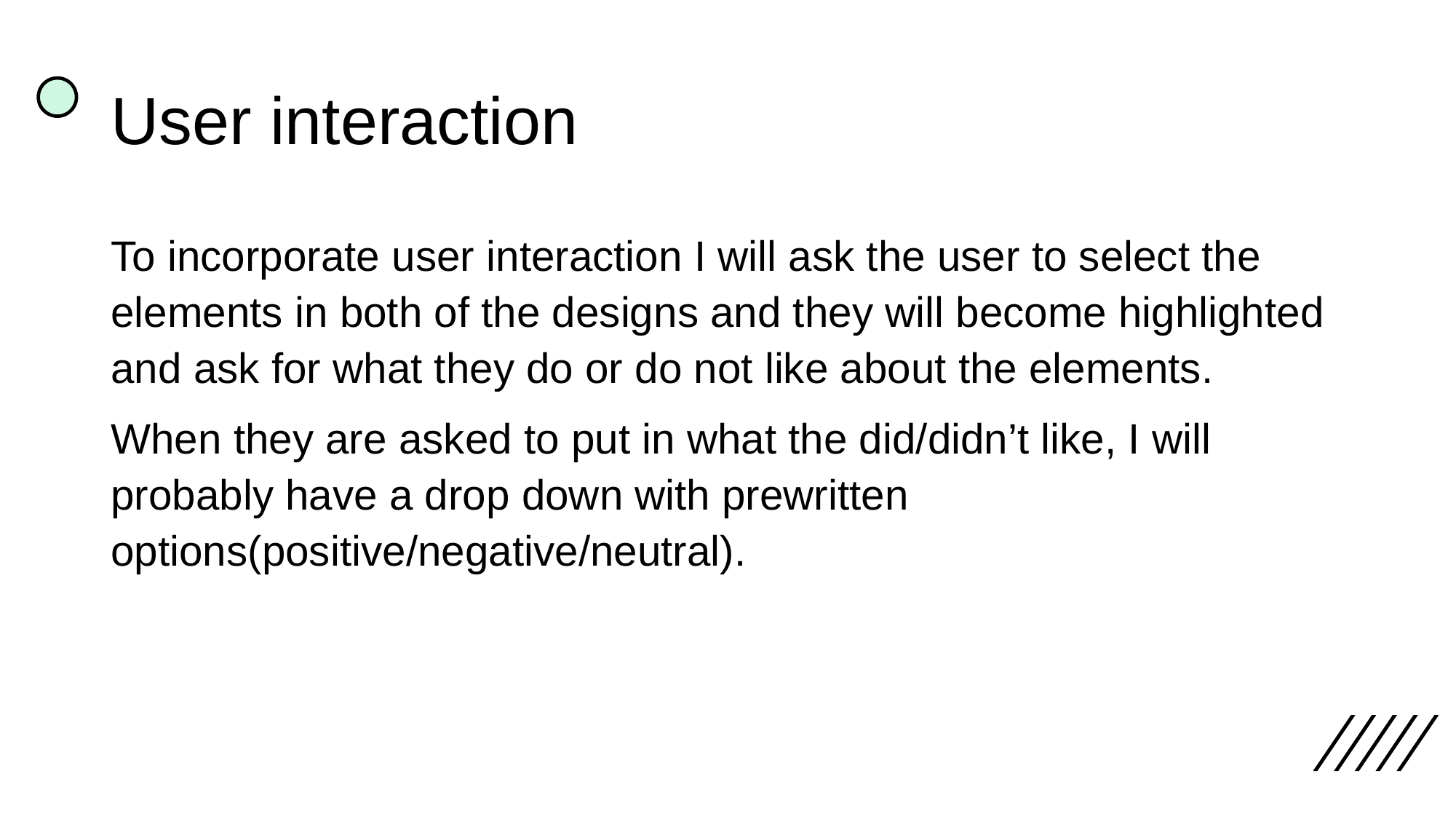

# User interaction
To incorporate user interaction I will ask the user to select the elements in both of the designs and they will become highlighted and ask for what they do or do not like about the elements.
When they are asked to put in what the did/didn’t like, I will probably have a drop down with prewritten options(positive/negative/neutral).